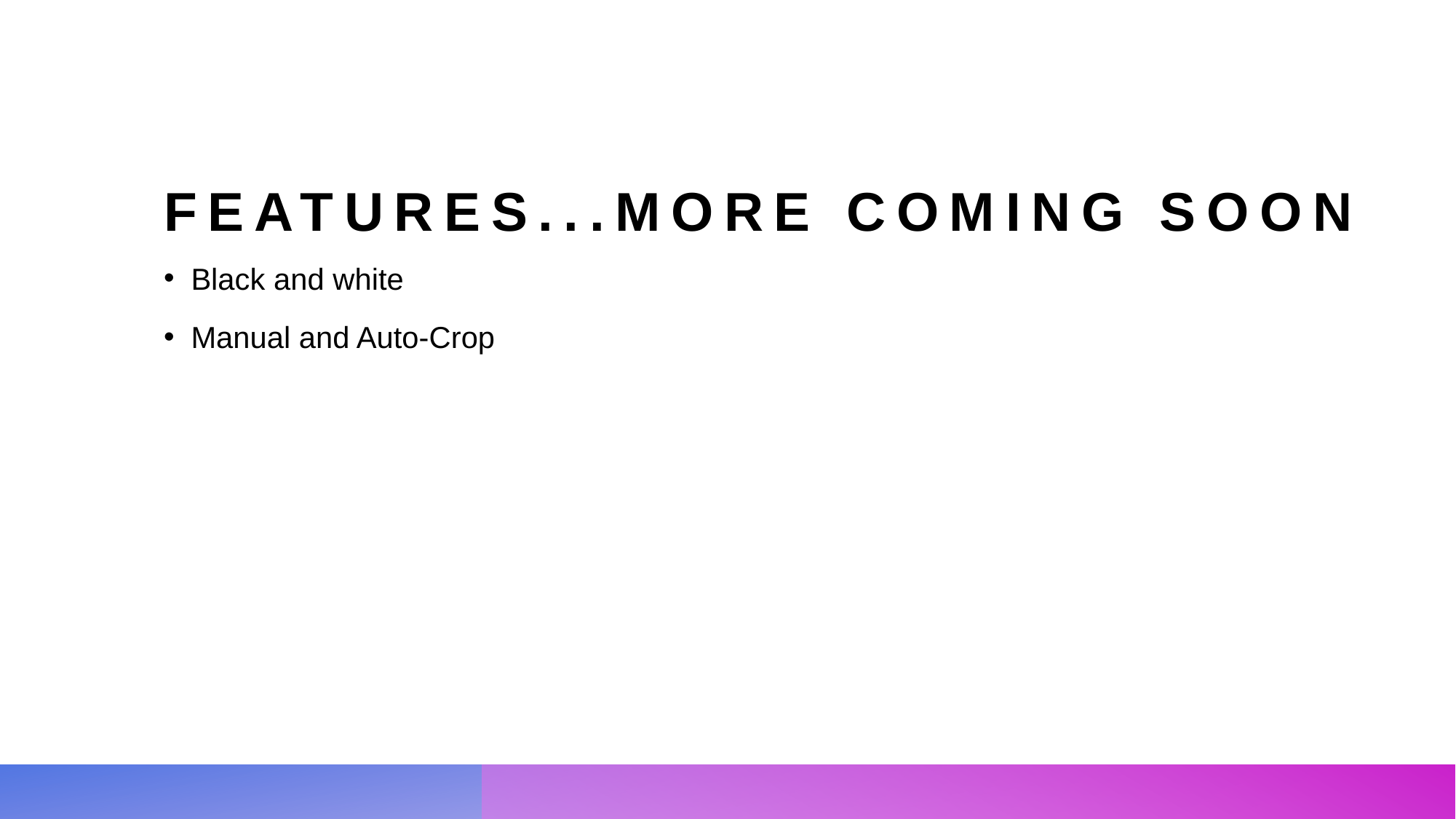

# Features...more coming soon
Black and white
Manual and Auto-Crop